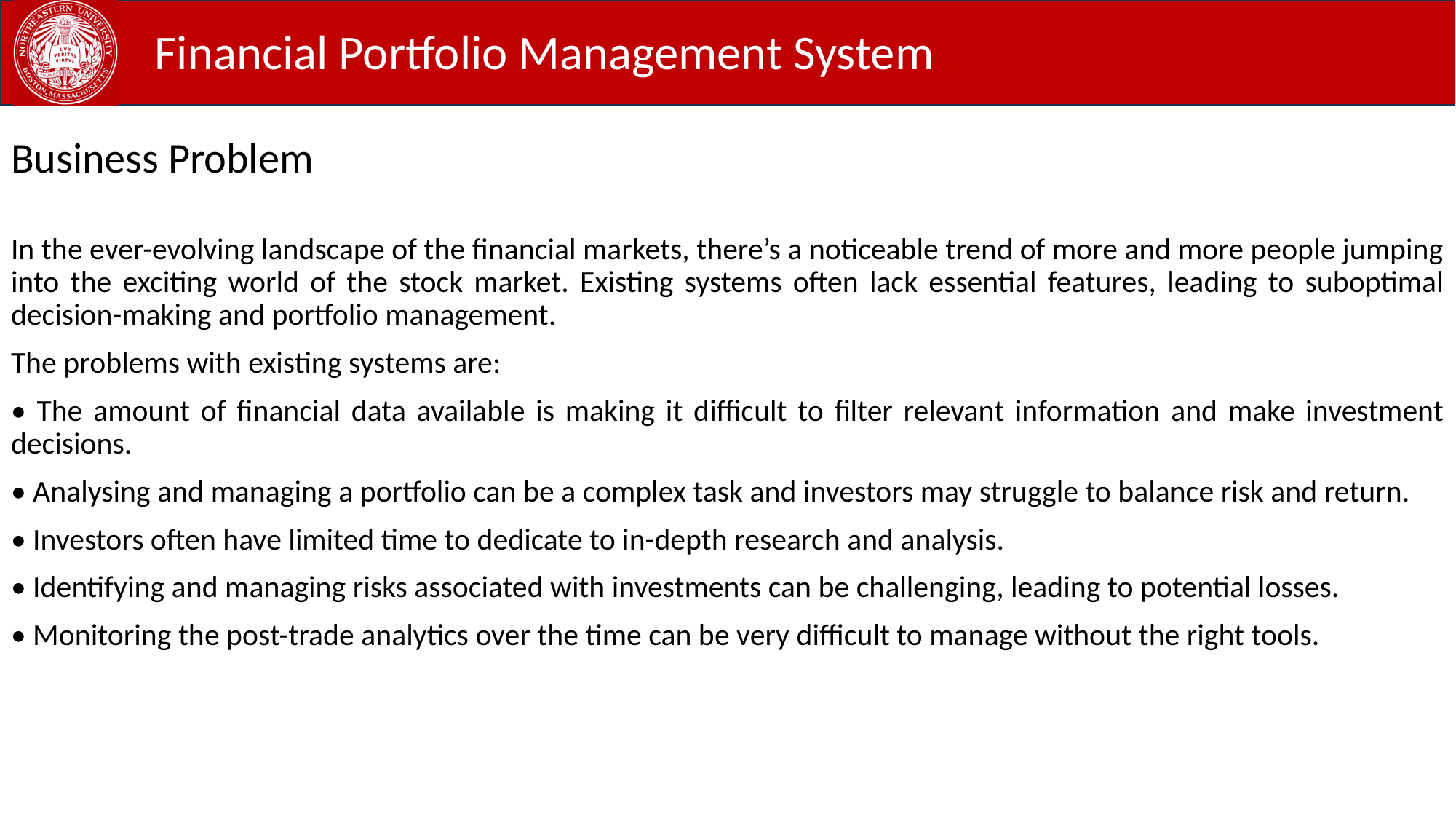

# Business Problem
In the ever-evolving landscape of the financial markets, there’s a noticeable trend of more and more people jumping into the exciting world of the stock market. Existing systems often lack essential features, leading to suboptimal decision-making and portfolio management.
The problems with existing systems are:
• The amount of financial data available is making it difficult to filter relevant information and make investment decisions.
• Analysing and managing a portfolio can be a complex task and investors may struggle to balance risk and return.
• Investors often have limited time to dedicate to in-depth research and analysis.
• Identifying and managing risks associated with investments can be challenging, leading to potential losses.
• Monitoring the post-trade analytics over the time can be very difficult to manage without the right tools.